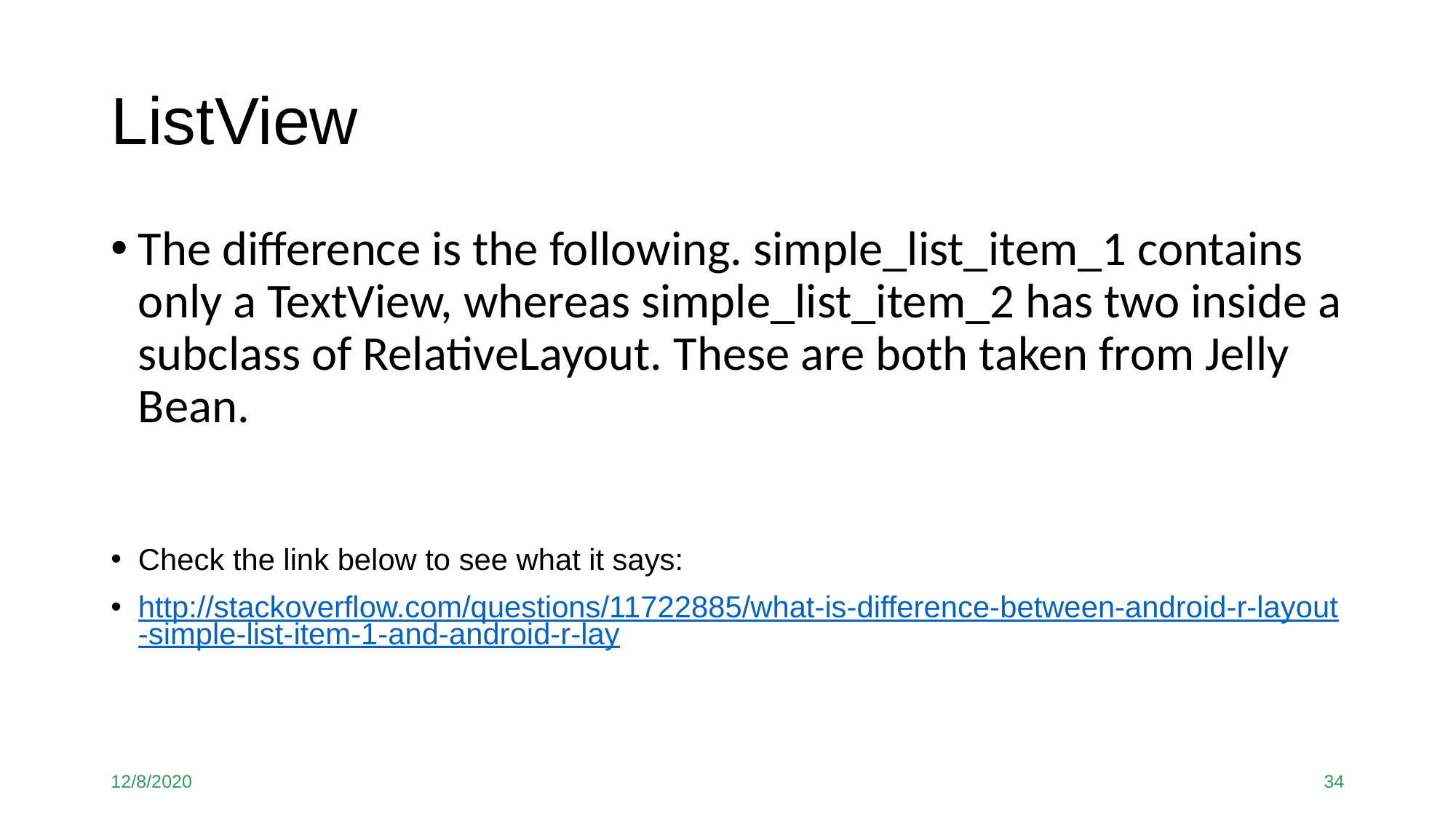

# ListView
The difference is the following. simple_list_item_1 contains only a TextView, whereas simple_list_item_2 has two inside a subclass of RelativeLayout. These are both taken from Jelly Bean.

Check the link below to see what it says:
http://stackoverflow.com/questions/11722885/what-is-difference-between-android-r-layout-simple-list-item-1-and-android-r-lay

12/8/2020
34